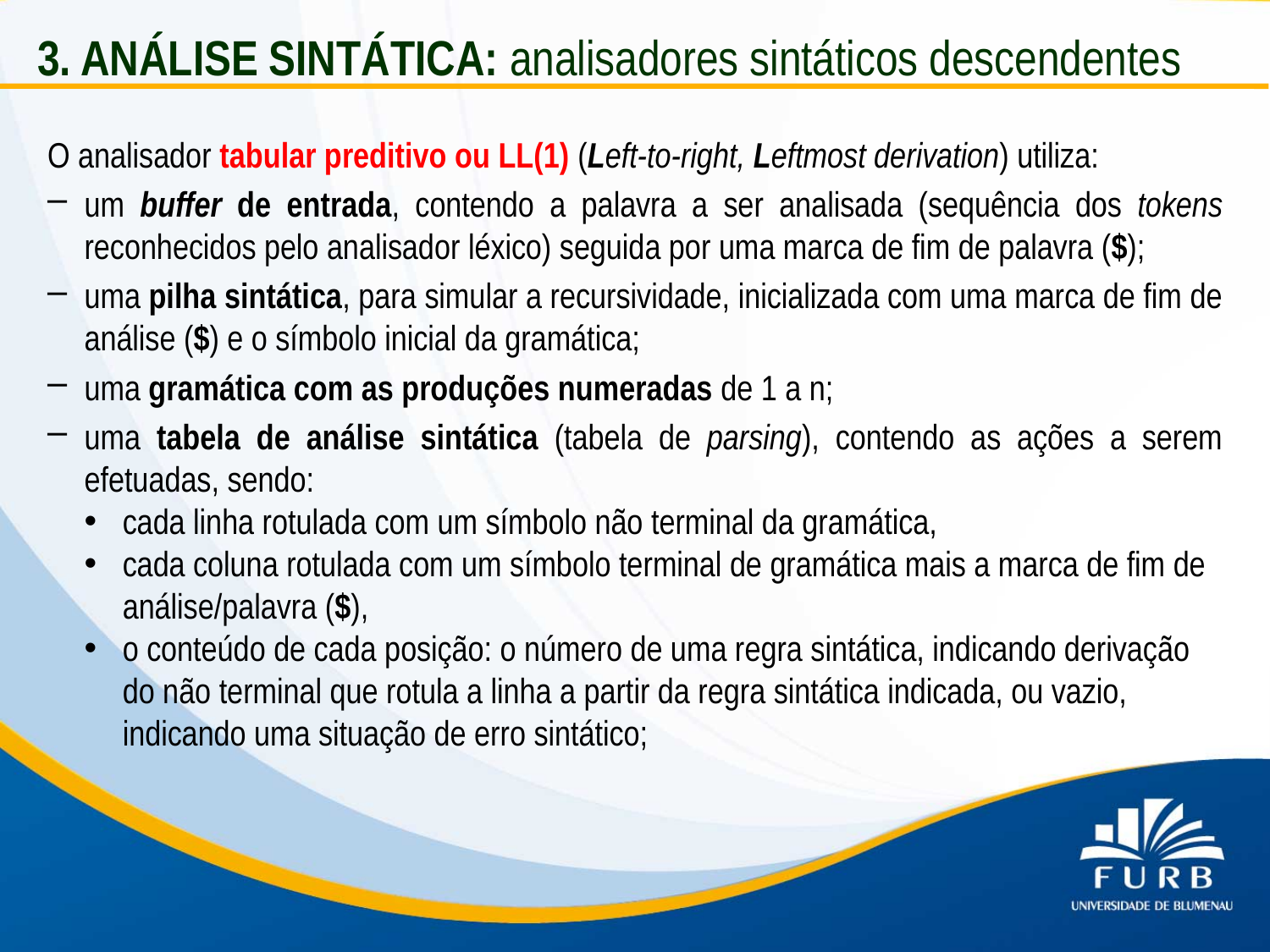

3. ANÁLISE SINTÁTICA: analisadores sintáticos descendentes

O analisador tabular preditivo ou LL(1) (Left-to-right, Leftmost derivation) utiliza:
um buffer de entrada, contendo a palavra a ser analisada (sequência dos tokens reconhecidos pelo analisador léxico) seguida por uma marca de fim de palavra ($);
uma pilha sintática, para simular a recursividade, inicializada com uma marca de fim de análise ($) e o símbolo inicial da gramática;
uma gramática com as produções numeradas de 1 a n;
uma tabela de análise sintática (tabela de parsing), contendo as ações a serem efetuadas, sendo:
cada linha rotulada com um símbolo não terminal da gramática,
cada coluna rotulada com um símbolo terminal de gramática mais a marca de fim de análise/palavra ($),
o conteúdo de cada posição: o número de uma regra sintática, indicando derivação do não terminal que rotula a linha a partir da regra sintática indicada, ou vazio, indicando uma situação de erro sintático;